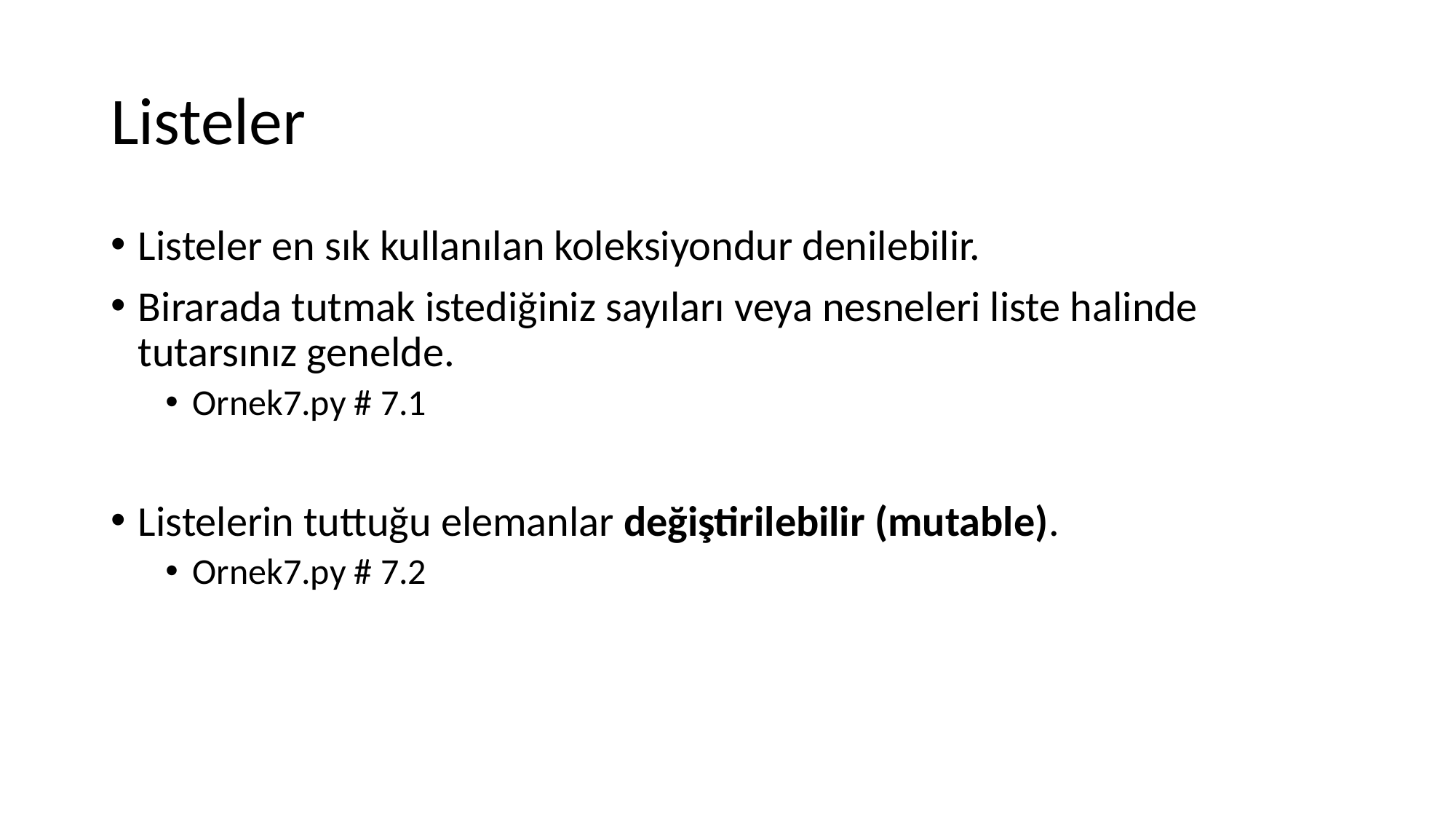

# Listeler
Listeler en sık kullanılan koleksiyondur denilebilir.
Birarada tutmak istediğiniz sayıları veya nesneleri liste halinde tutarsınız genelde.
Ornek7.py # 7.1

Listelerin tuttuğu elemanlar değiştirilebilir (mutable).
Ornek7.py # 7.2